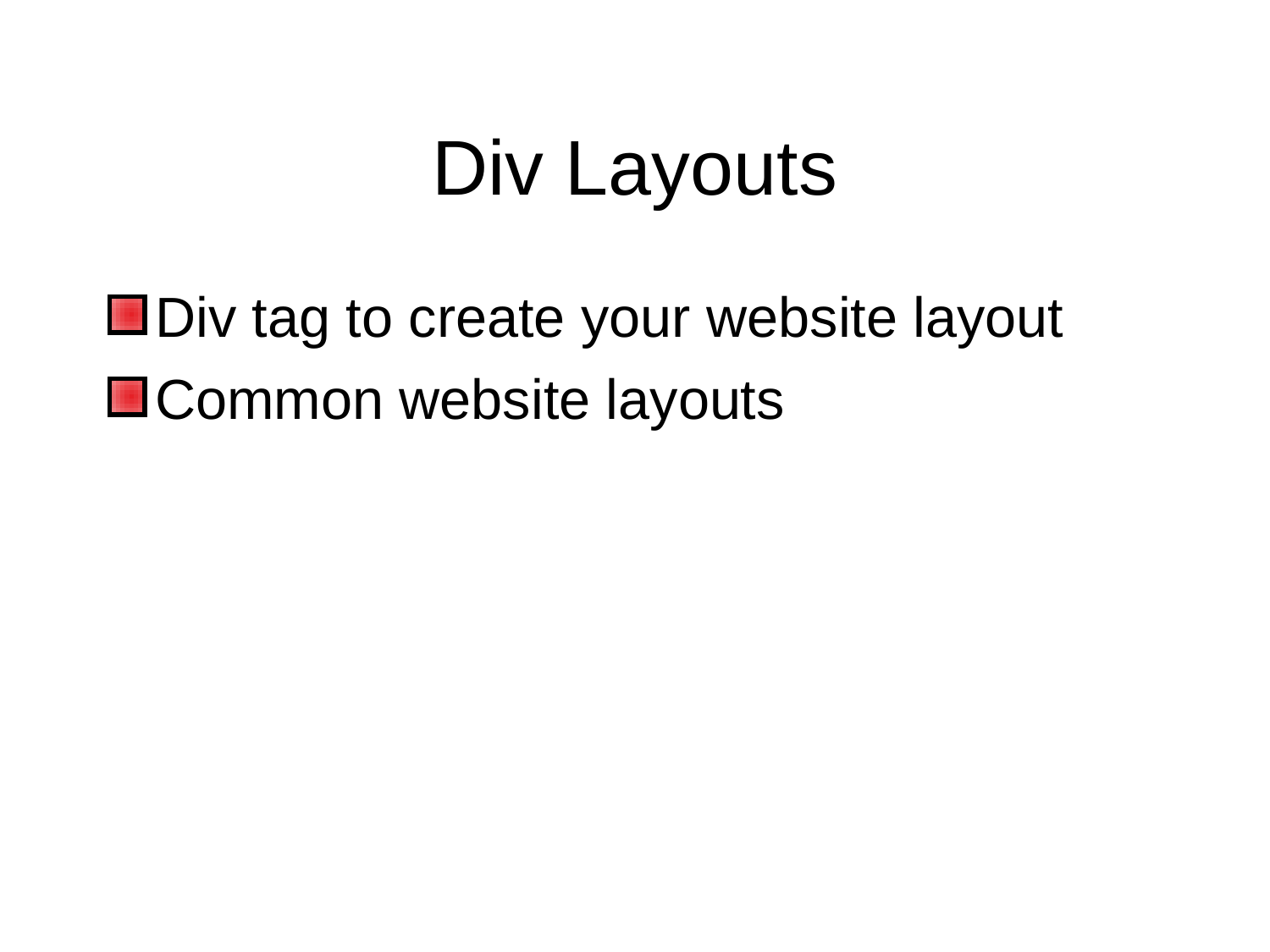

Div Layouts
Div tag to create your website layout
Common website layouts